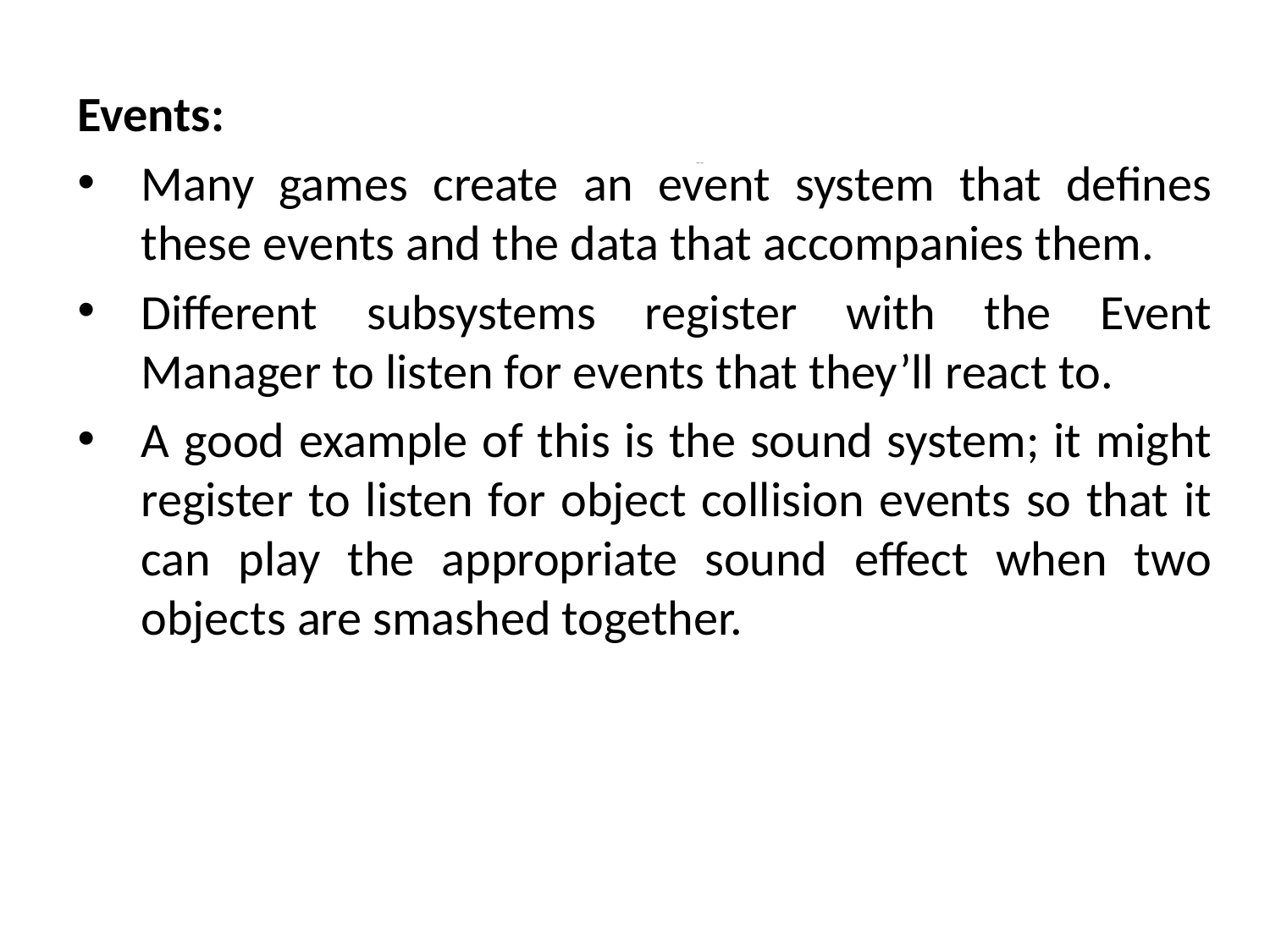

Events:
Many games create an event system that defines these events and the data that accompanies them.
Different subsystems register with the Event Manager to listen for events that they’ll react to.
A good example of this is the sound system; it might register to listen for object collision events so that it can play the appropriate sound effect when two objects are smashed together.
# Game Logic